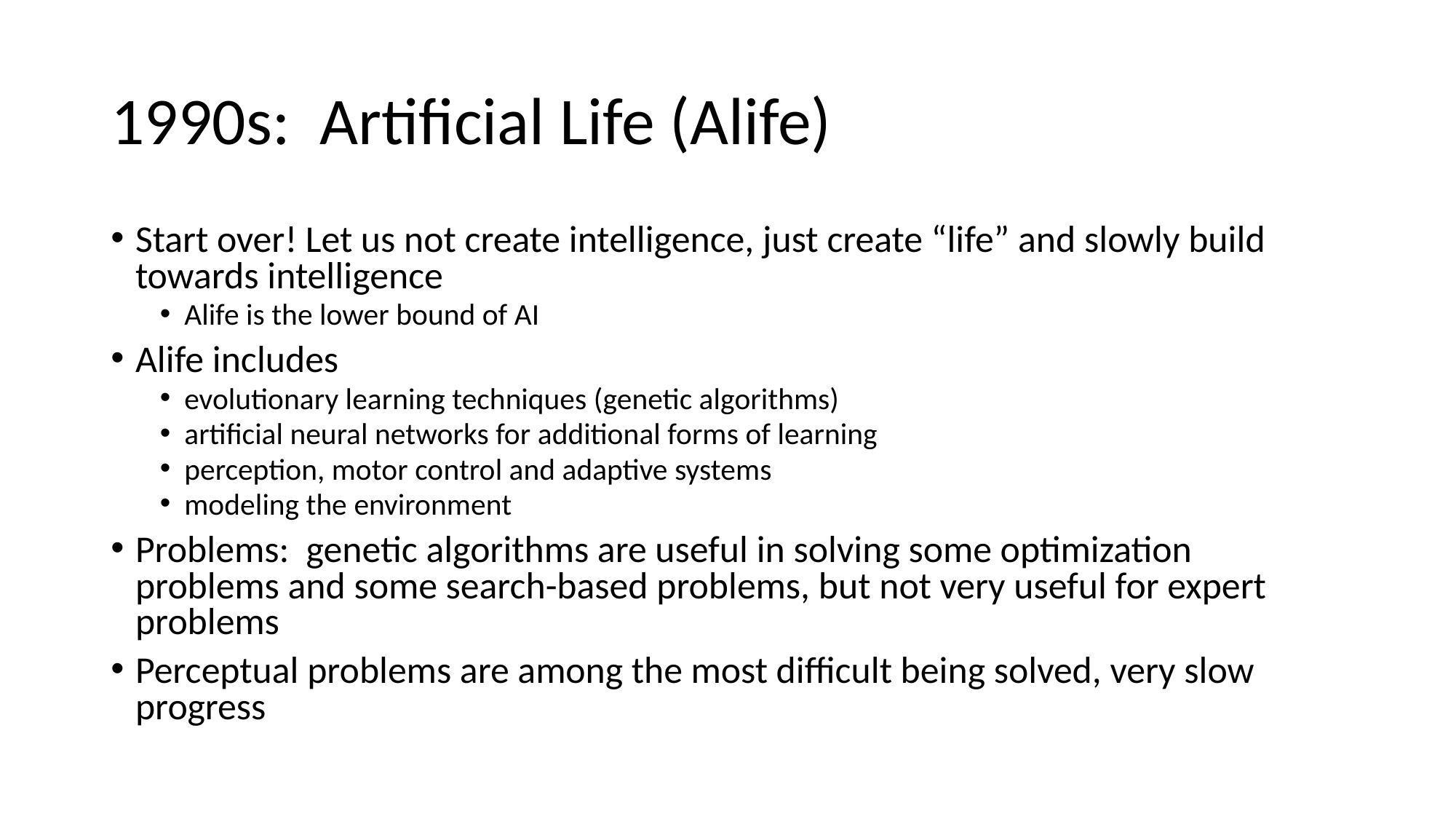

# 1990s:  Artificial Life (Alife)
Start over! Let us not create intelligence, just create “life” and slowly build towards intelligence
Alife is the lower bound of AI
Alife includes
evolutionary learning techniques (genetic algorithms)
artificial neural networks for additional forms of learning
perception, motor control and adaptive systems
modeling the environment
Problems:  genetic algorithms are useful in solving some optimization problems and some search-based problems, but not very useful for expert problems
Perceptual problems are among the most difficult being solved, very slow progress